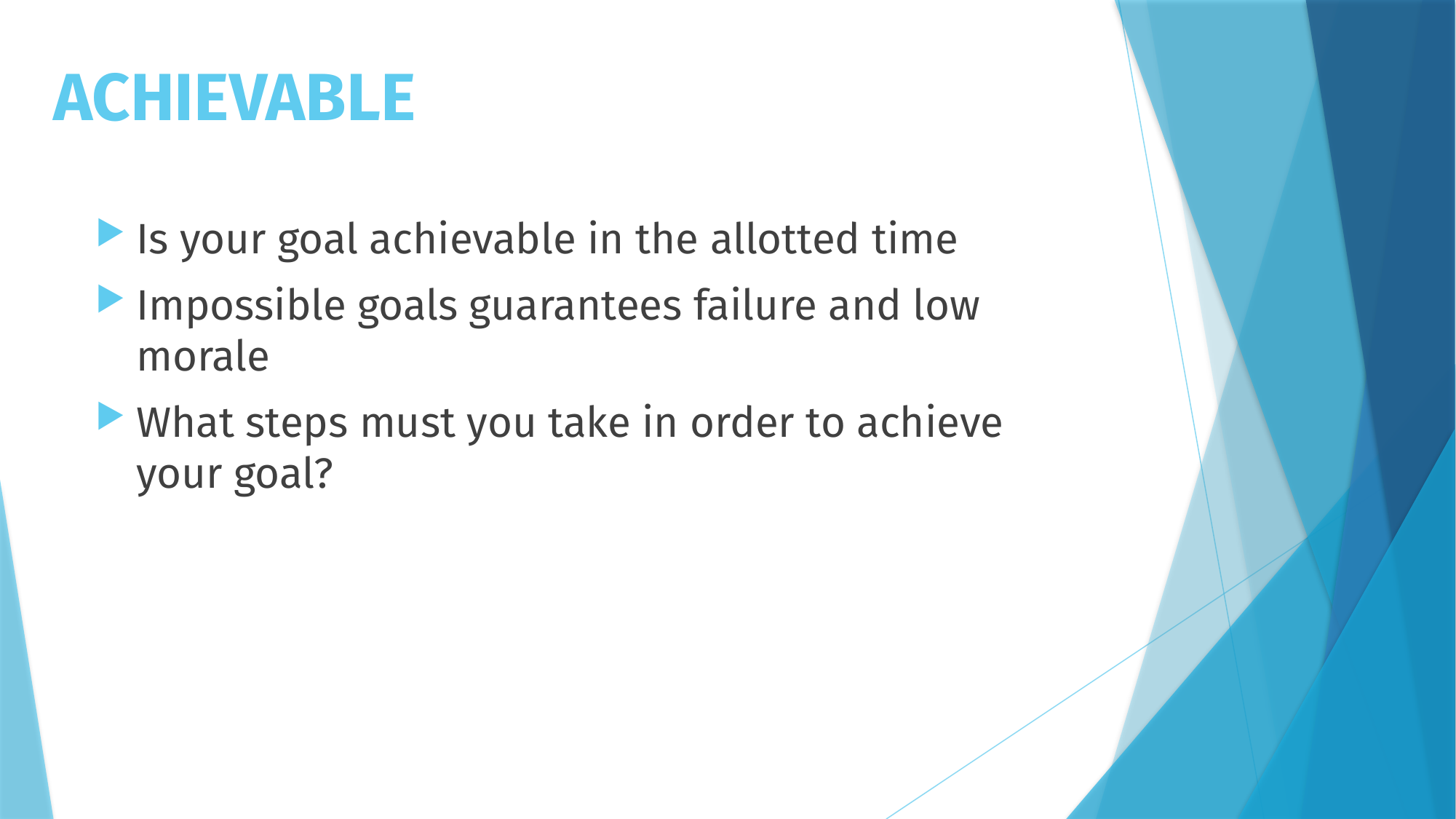

# Achievable
Is your goal achievable in the allotted time
Impossible goals guarantees failure and low morale
What steps must you take in order to achieve your goal?